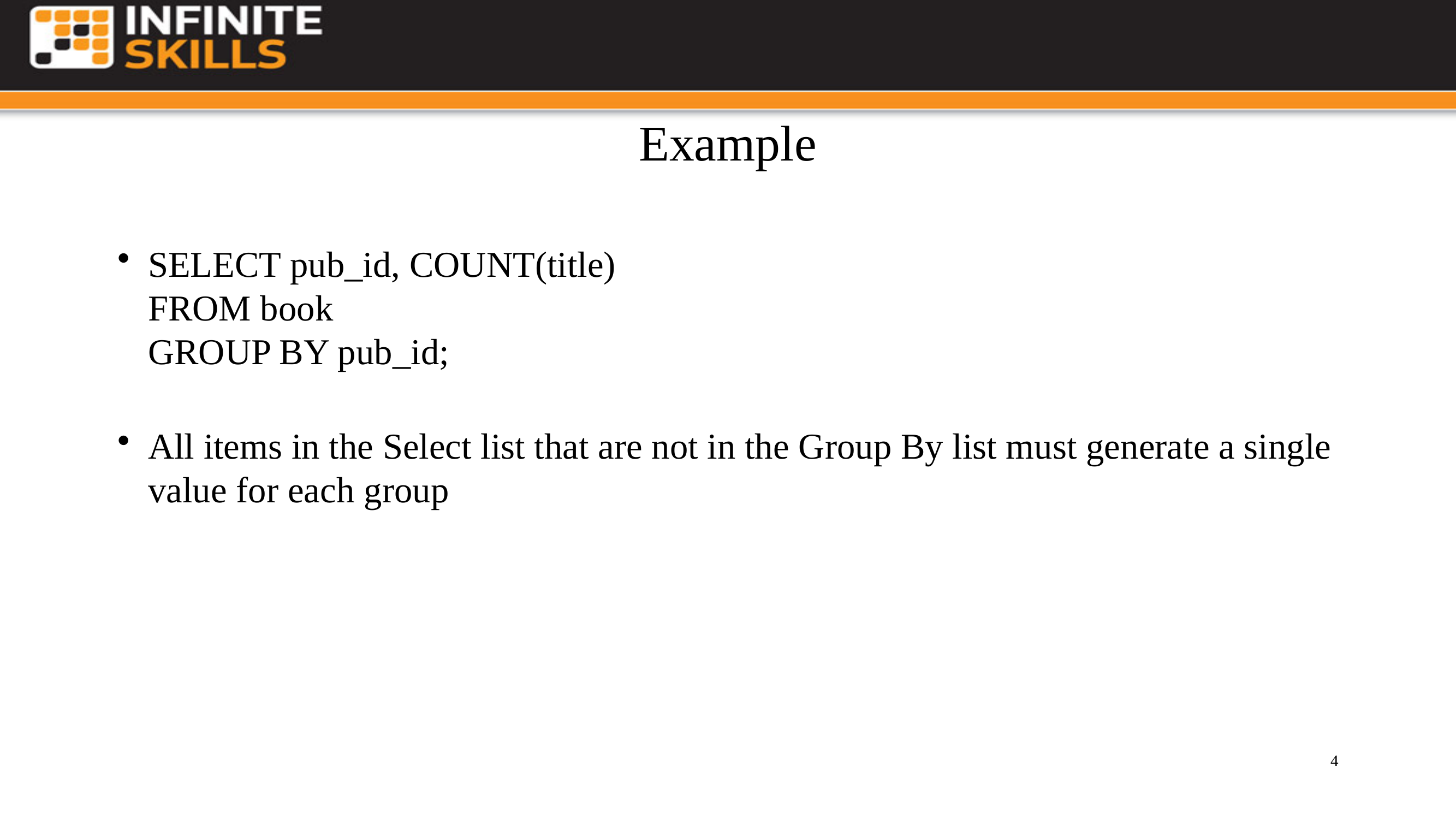

# Example
SELECT pub_id, COUNT(title)
FROM book
GROUP BY pub_id;
All items in the Select list that are not in the Group By list must generate a single value for each group

4